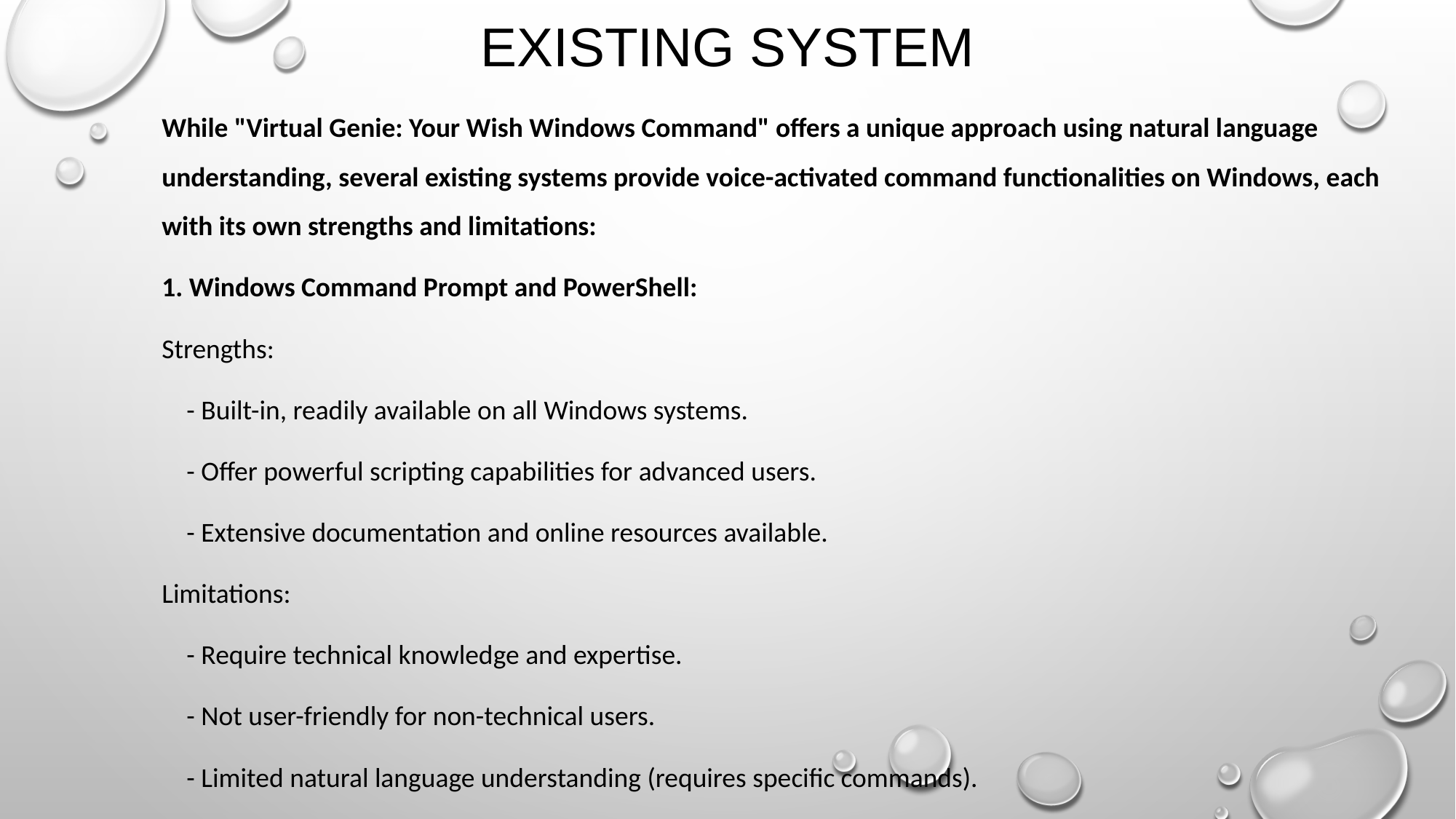

# EXISTING SYSTEM
While "Virtual Genie: Your Wish Windows Command" offers a unique approach using natural language understanding, several existing systems provide voice-activated command functionalities on Windows, each with its own strengths and limitations:
1. Windows Command Prompt and PowerShell:
Strengths:
    - Built-in, readily available on all Windows systems.
    - Offer powerful scripting capabilities for advanced users.
    - Extensive documentation and online resources available.
Limitations:
    - Require technical knowledge and expertise.
    - Not user-friendly for non-technical users.
    - Limited natural language understanding (requires specific commands).